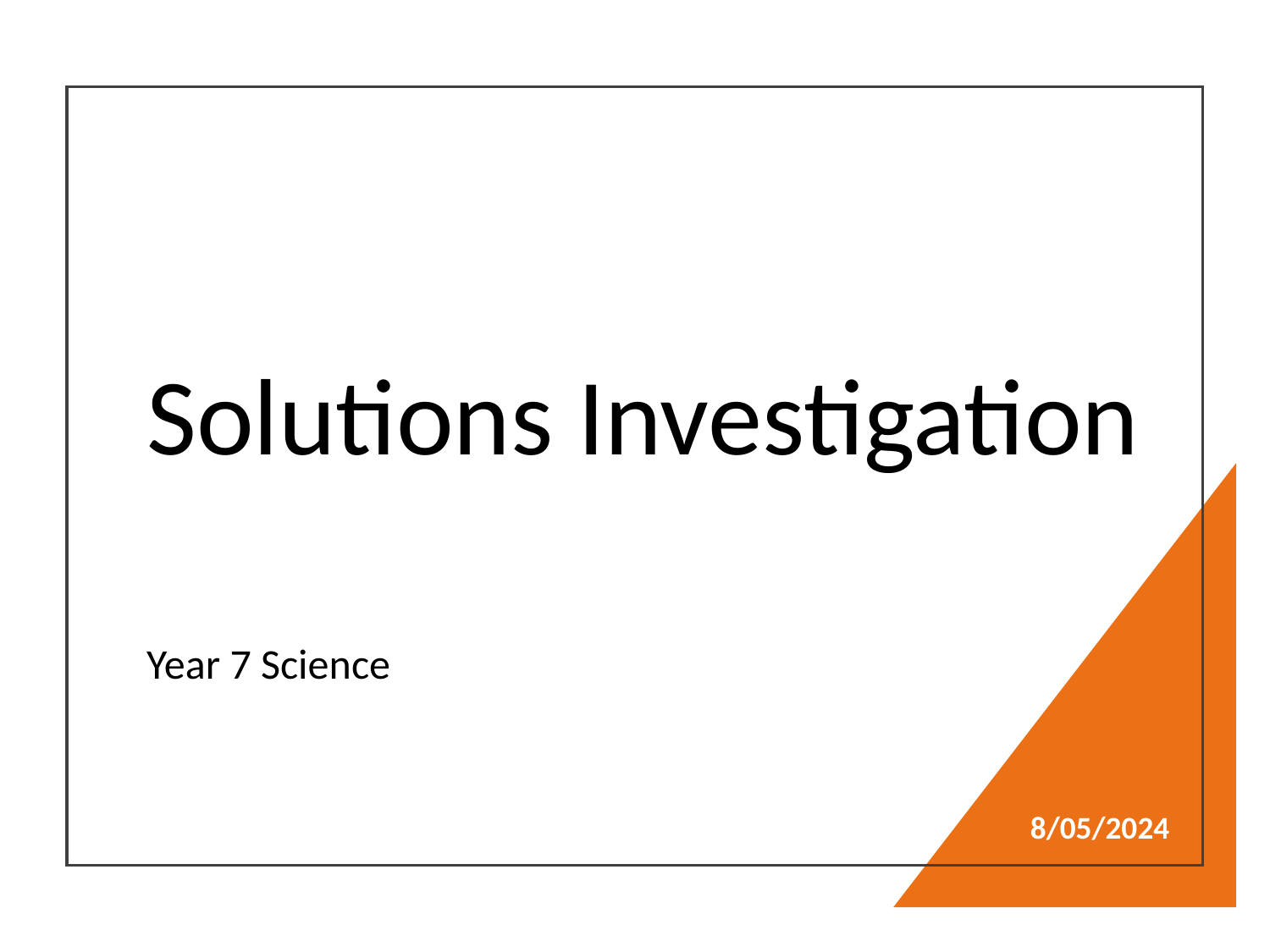

# Solutions Investigation

Year 7 Science

8/05/2024